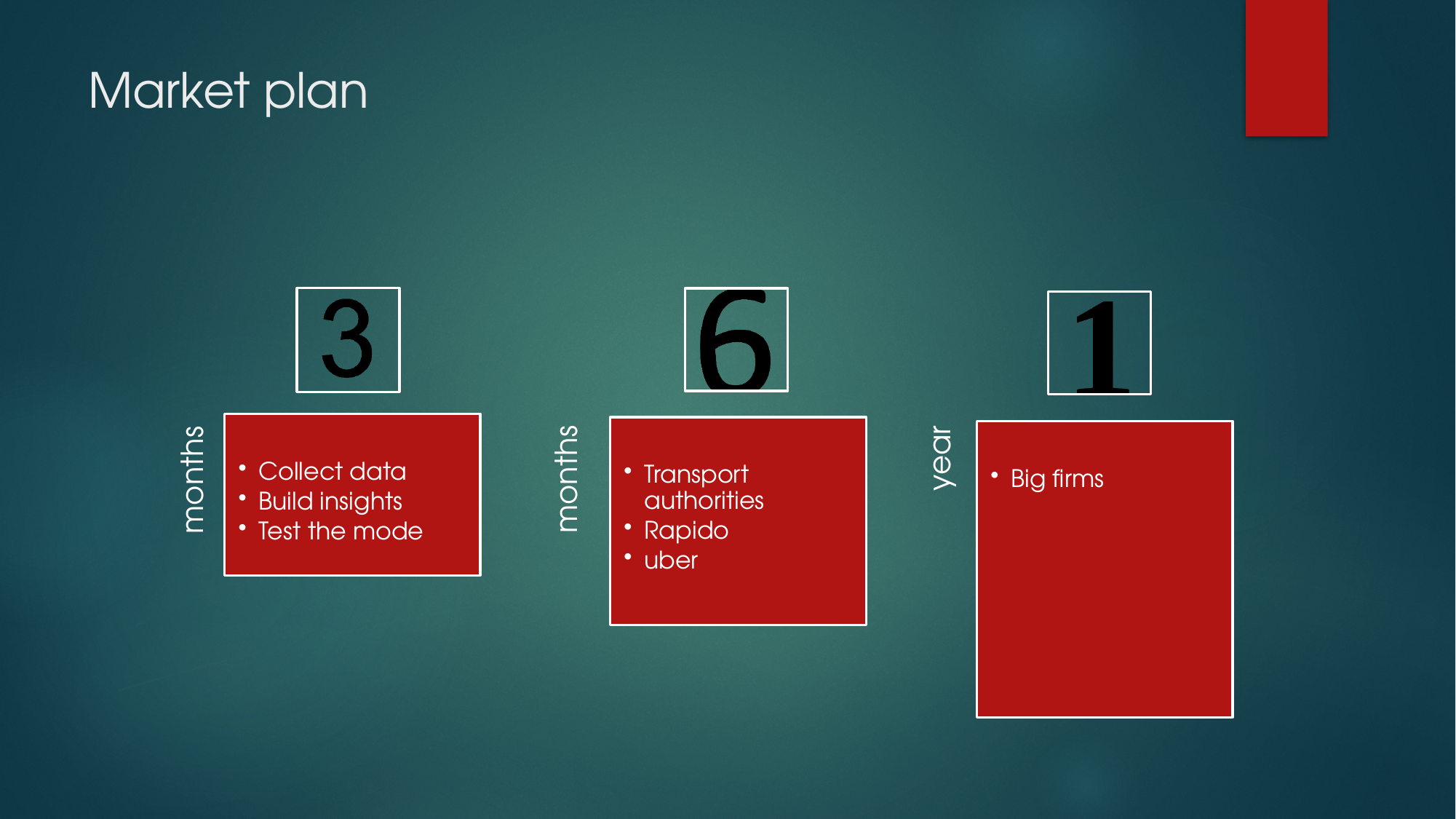

# Market plan
months
Collect data
Build insights
Test the mode
months
Transport authorities
Rapido
uber
year
Big firms